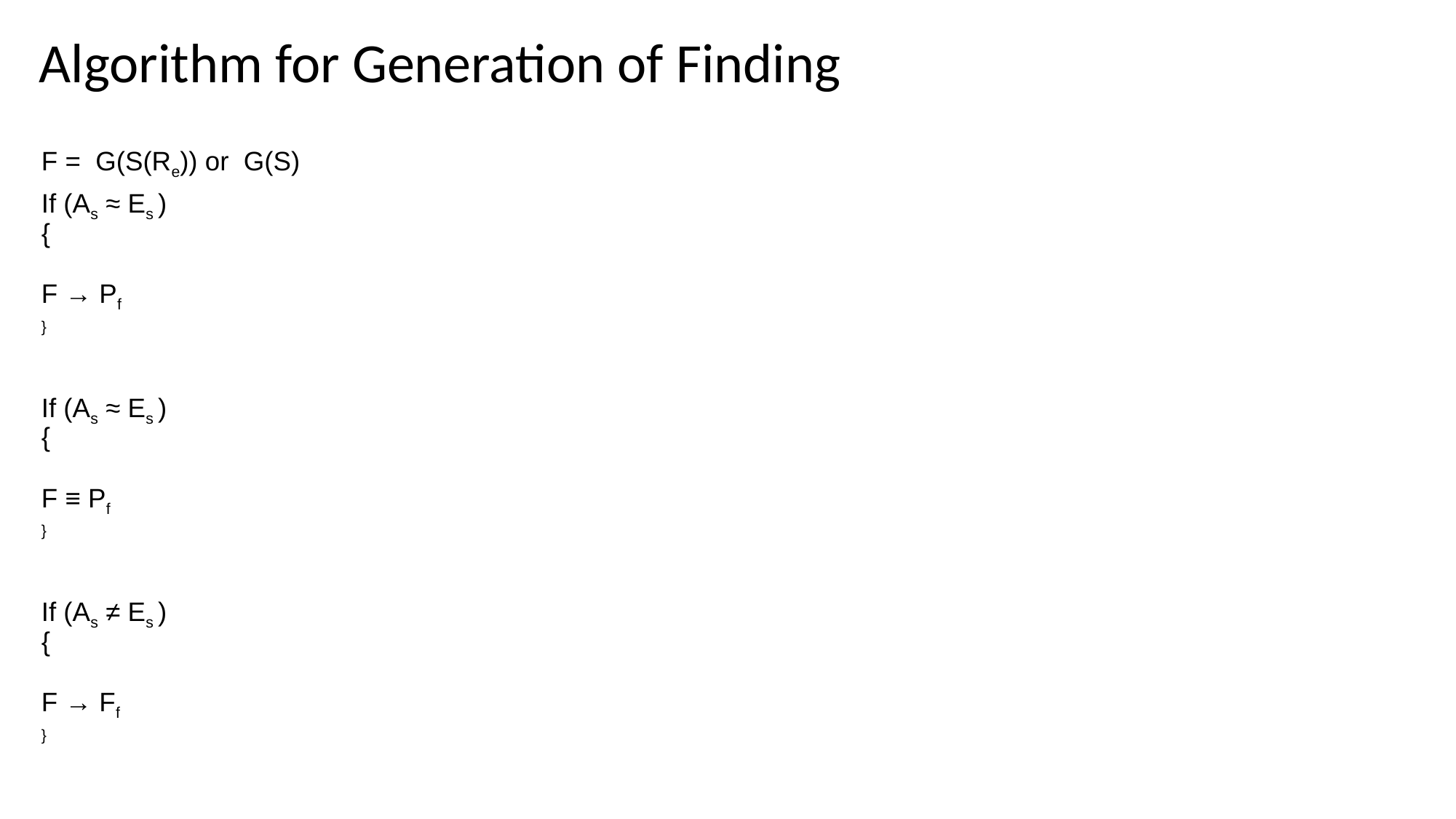

# Algorithm for Generation of Finding
F =  G(S(Re)) or  G(S)
If (As ≈ Es )
{
F → Pf
}

If (As ≈ Es )
{
F ≡ Pf
}

If (As ≠ Es )
{
F → Ff
}